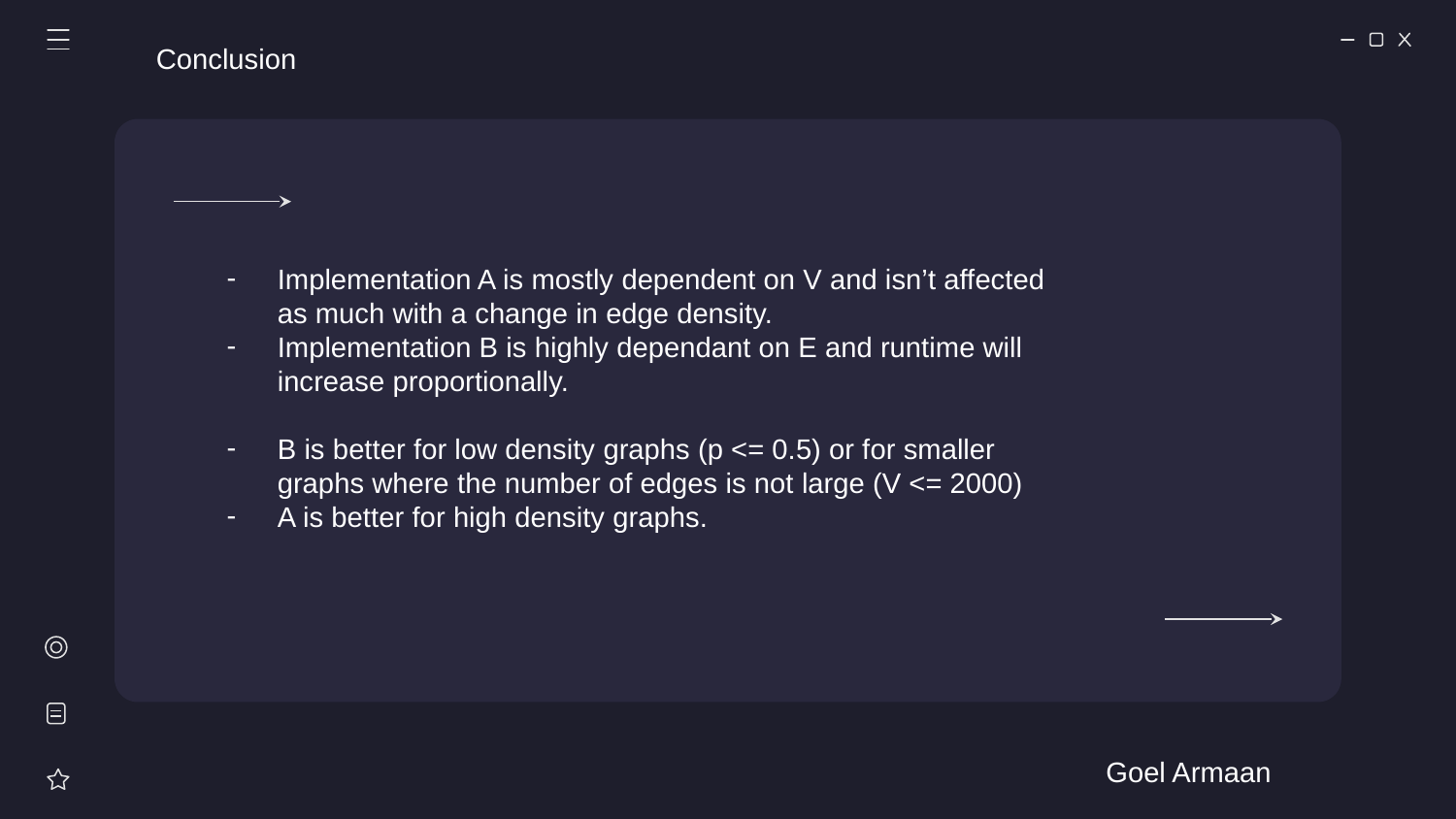

Conclusion
Implementation A is mostly dependent on V and isn’t affected as much with a change in edge density.
Implementation B is highly dependant on E and runtime will increase proportionally.

B is better for low density graphs (p <= 0.5) or for smaller graphs where the number of edges is not large (V <= 2000)
A is better for high density graphs.

Goel Armaan